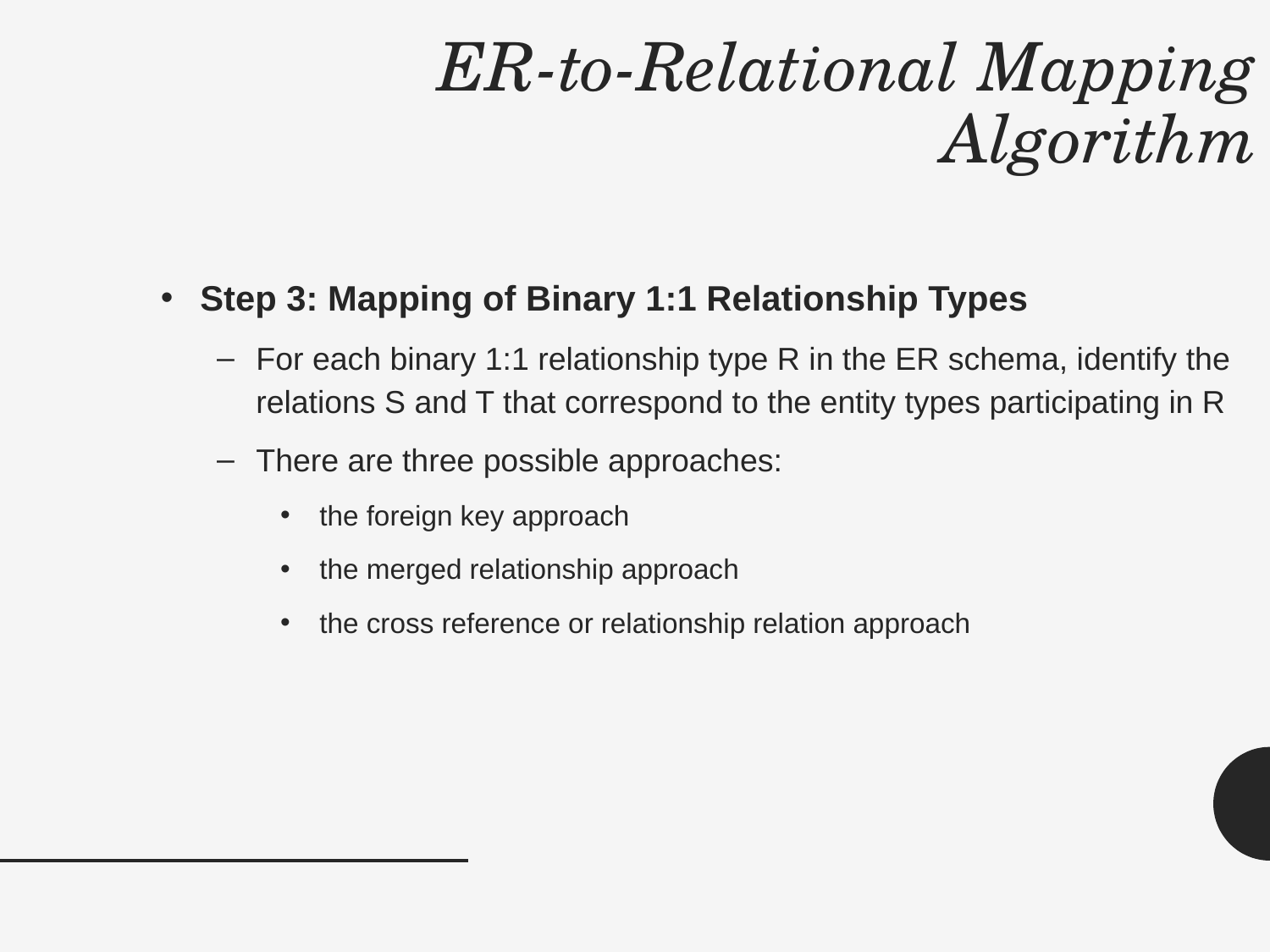

ER-to-Relational Mapping Algorithm
Step 3: Mapping of Binary 1:1 Relationship Types
For each binary 1:1 relationship type R in the ER schema, identify the relations S and T that correspond to the entity types participating in R
There are three possible approaches:
the foreign key approach
the merged relationship approach
the cross reference or relationship relation approach